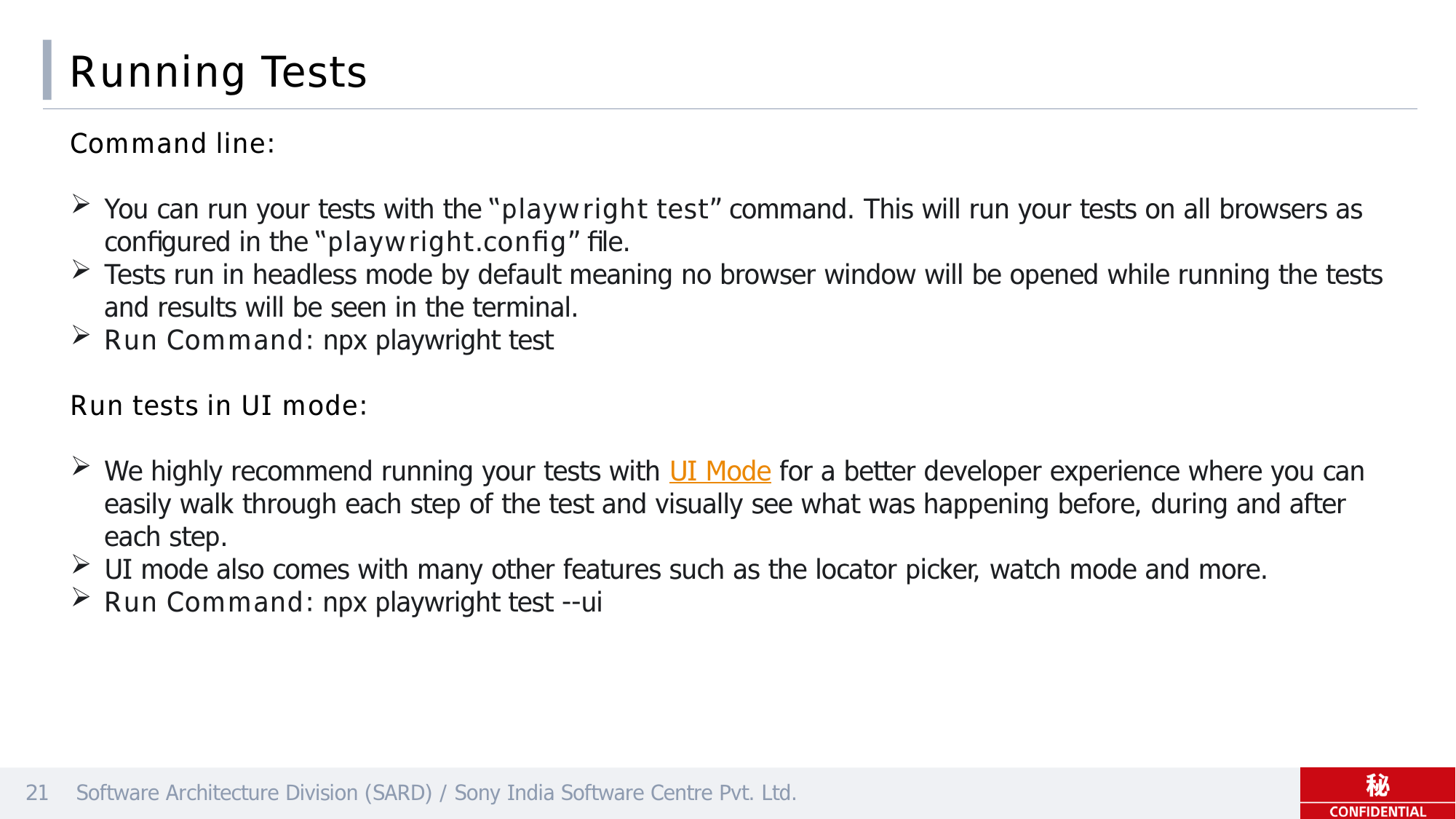

# Running Tests
Command line:

You can run your tests with the “playwright test” command. This will run your tests on all browsers as configured in the “playwright.config” file.
Tests run in headless mode by default meaning no browser window will be opened while running the tests and results will be seen in the terminal.
Run Command: npx playwright test

Run tests in UI mode:

We highly recommend running your tests with UI Mode for a better developer experience where you can easily walk through each step of the test and visually see what was happening before, during and after each step.
UI mode also comes with many other features such as the locator picker, watch mode and more.
Run Command: npx playwright test --ui